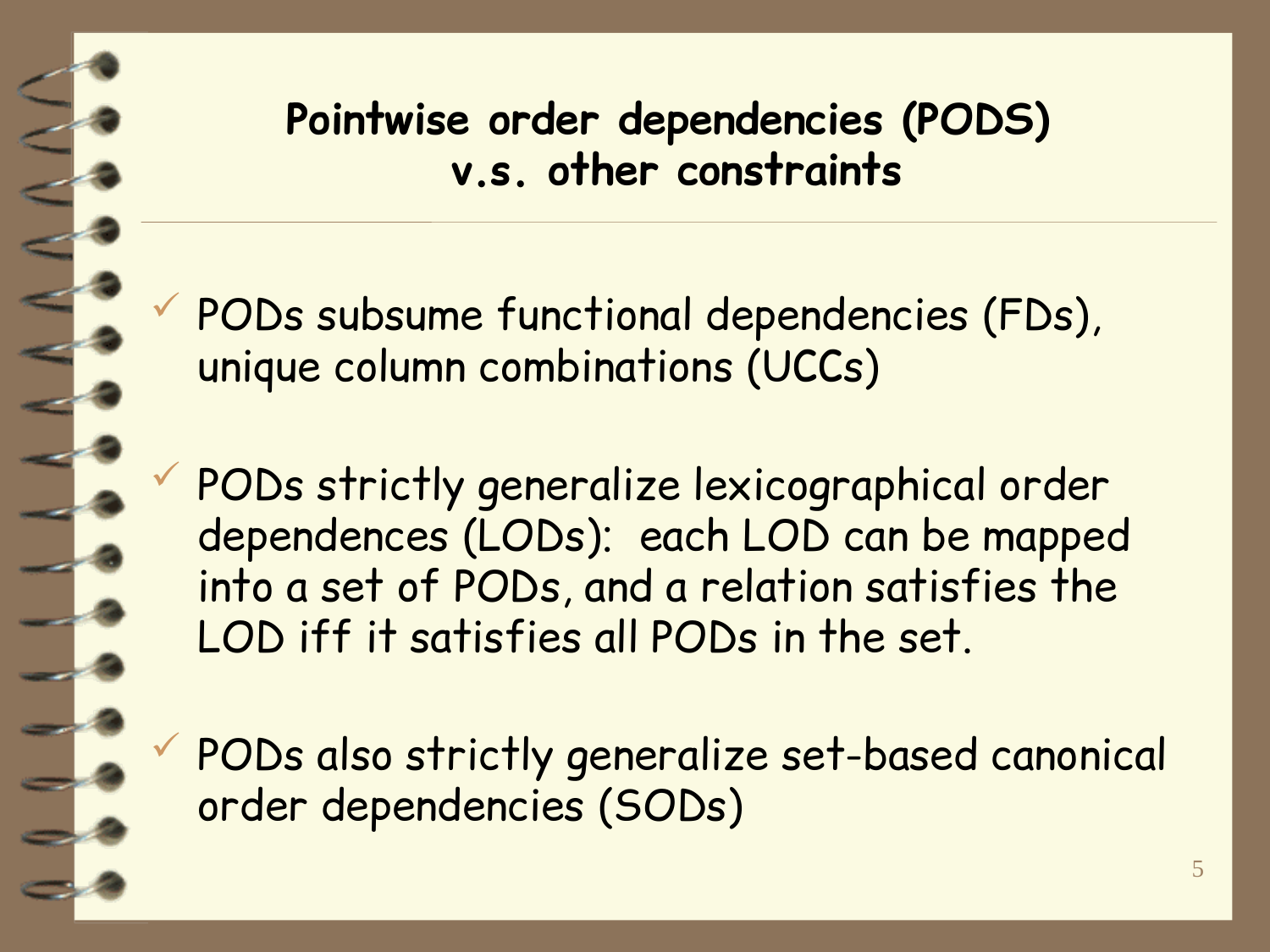

# Pointwise order dependencies (PODS) v.s. other constraints

PODs subsume functional dependencies (FDs), unique column combinations (UCCs)

PODs strictly generalize lexicographical order dependences (LODs):  each LOD can be mapped into a set of PODs, and a relation satisfies the LOD iff it satisfies all PODs in the set.

PODs also strictly generalize set-based canonical order dependencies (SODs)

5